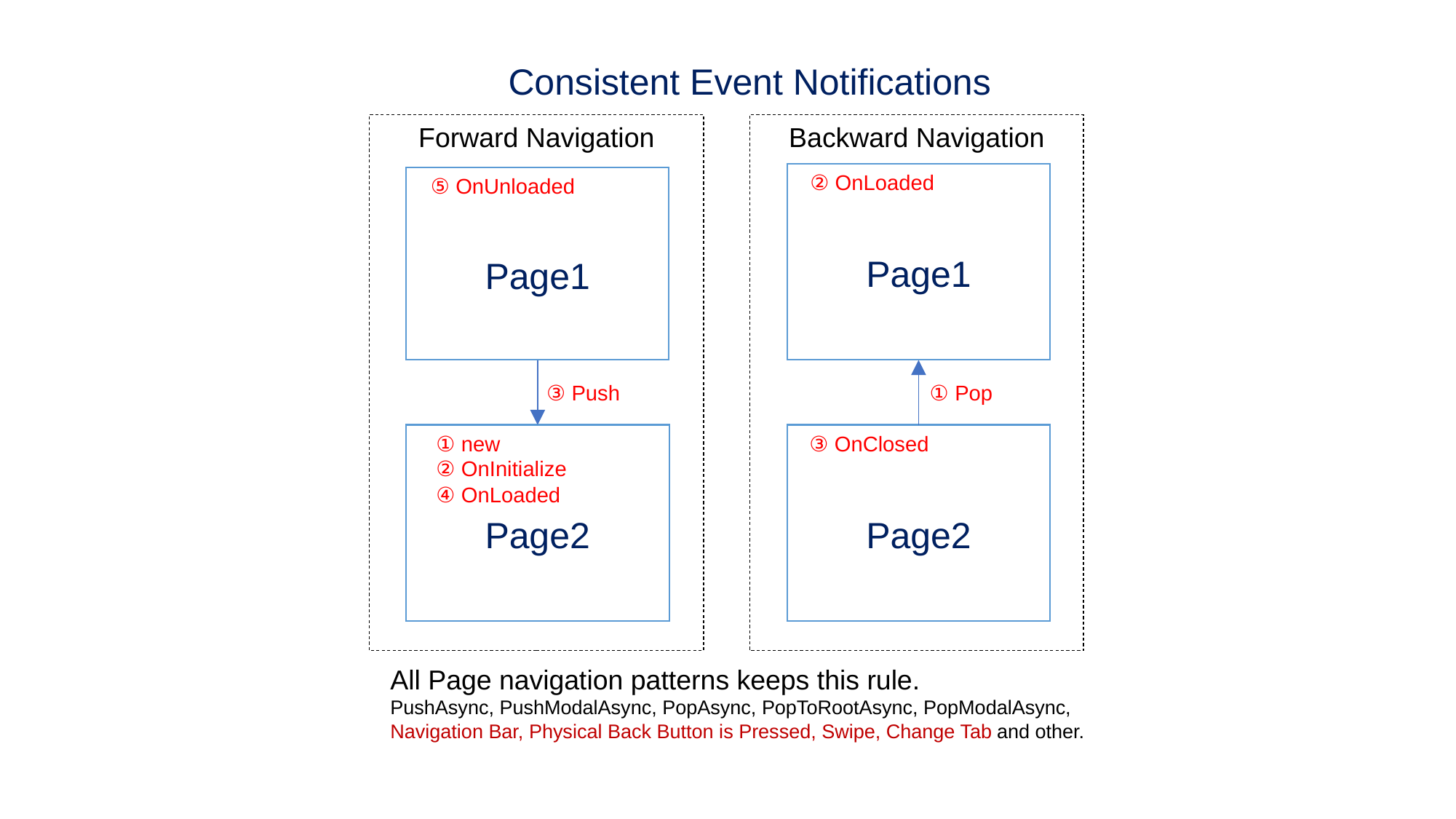

Consistent Event Notifications
Forward Navigation
Backward Navigation
② OnLoaded
Page1
⑤ OnUnloaded
Page1
③ Push
① Pop
Page2
③ OnClosed
Page2
① new
② OnInitialize
④ OnLoaded
All Page navigation patterns keeps this rule.
PushAsync, PushModalAsync, PopAsync, PopToRootAsync, PopModalAsync,
Navigation Bar, Physical Back Button is Pressed, Swipe, Change Tab and other.